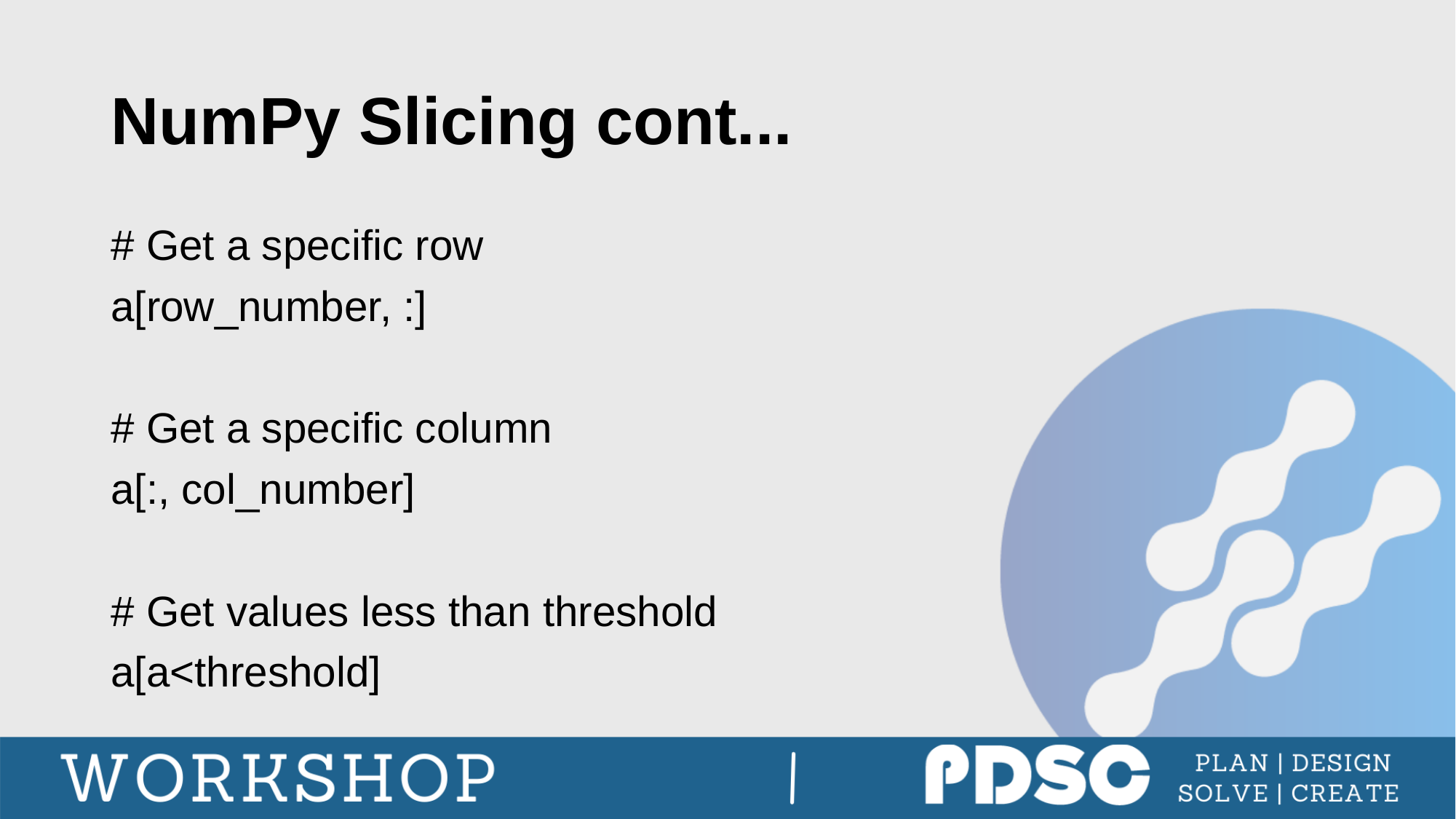

# NumPy Slicing cont...
# Get a specific row
a[row_number, :]

# Get a specific column
a[:, col_number]

# Get values less than threshold
a[a<threshold]